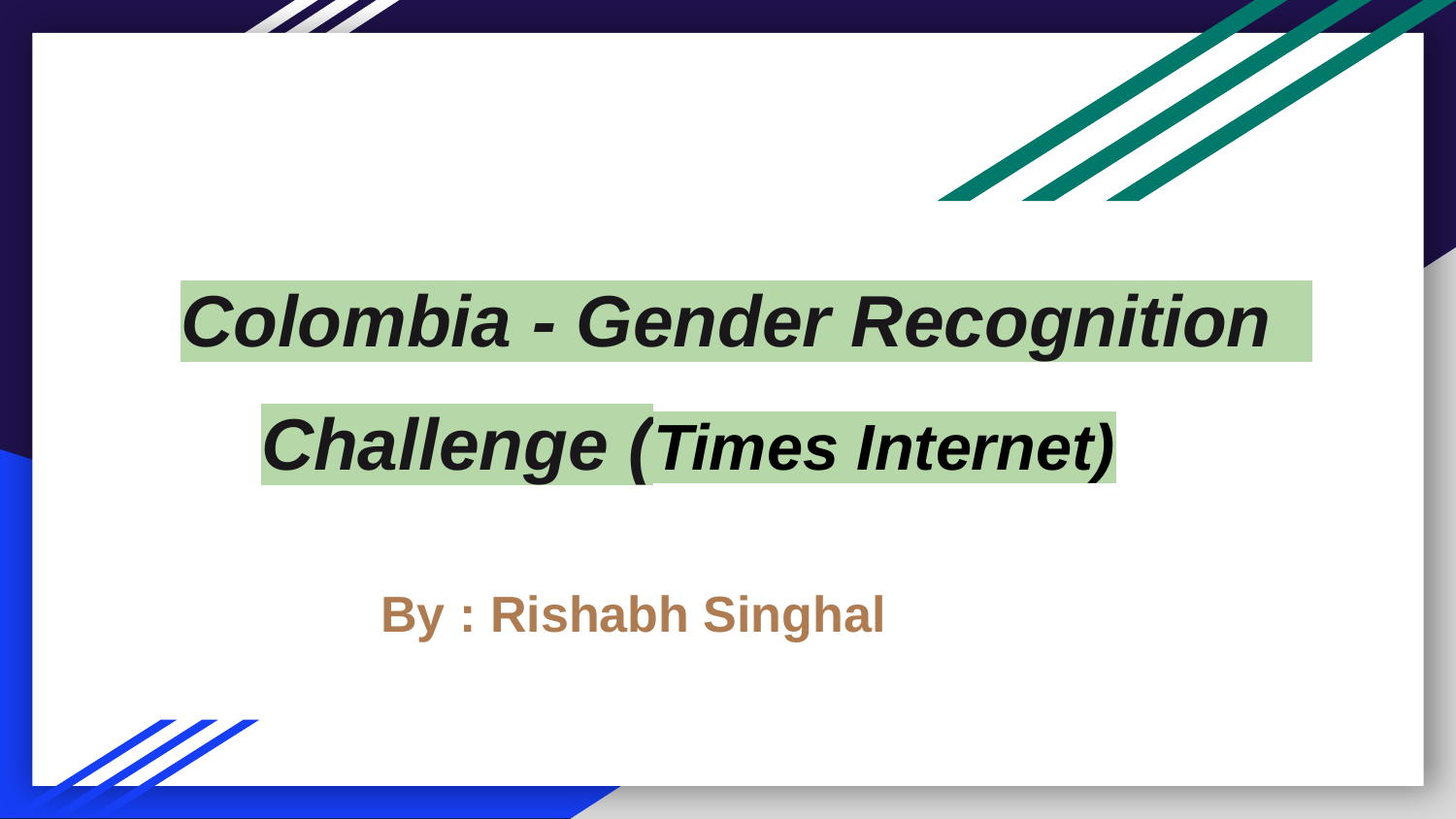

# Colombia - Gender Recognition Challenge (Times Internet)

By : Rishabh Singhal